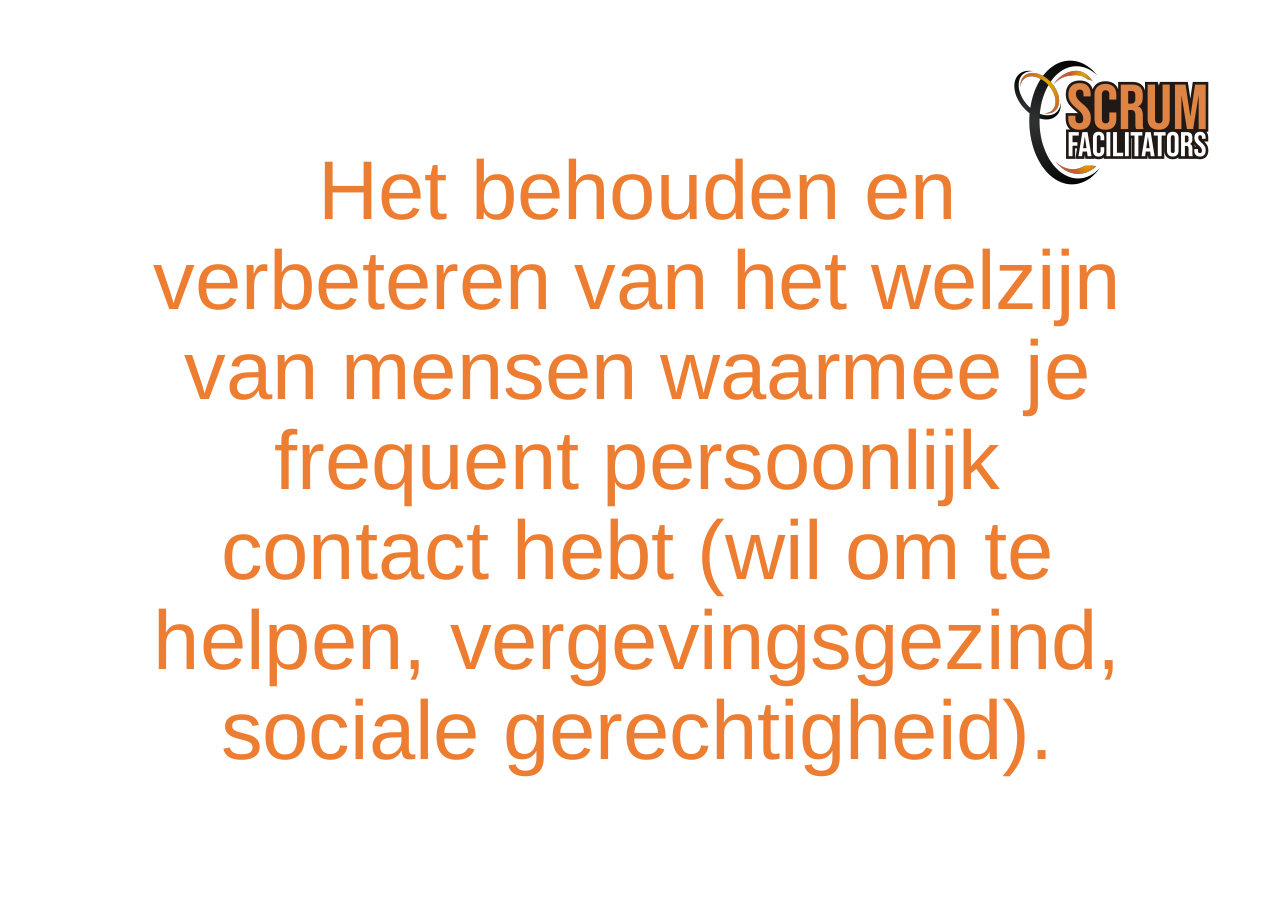

Het behouden en verbeteren van het welzijn van mensen waarmee je frequent persoonlijk contact hebt (wil om te helpen, vergevingsgezind, sociale gerechtigheid).